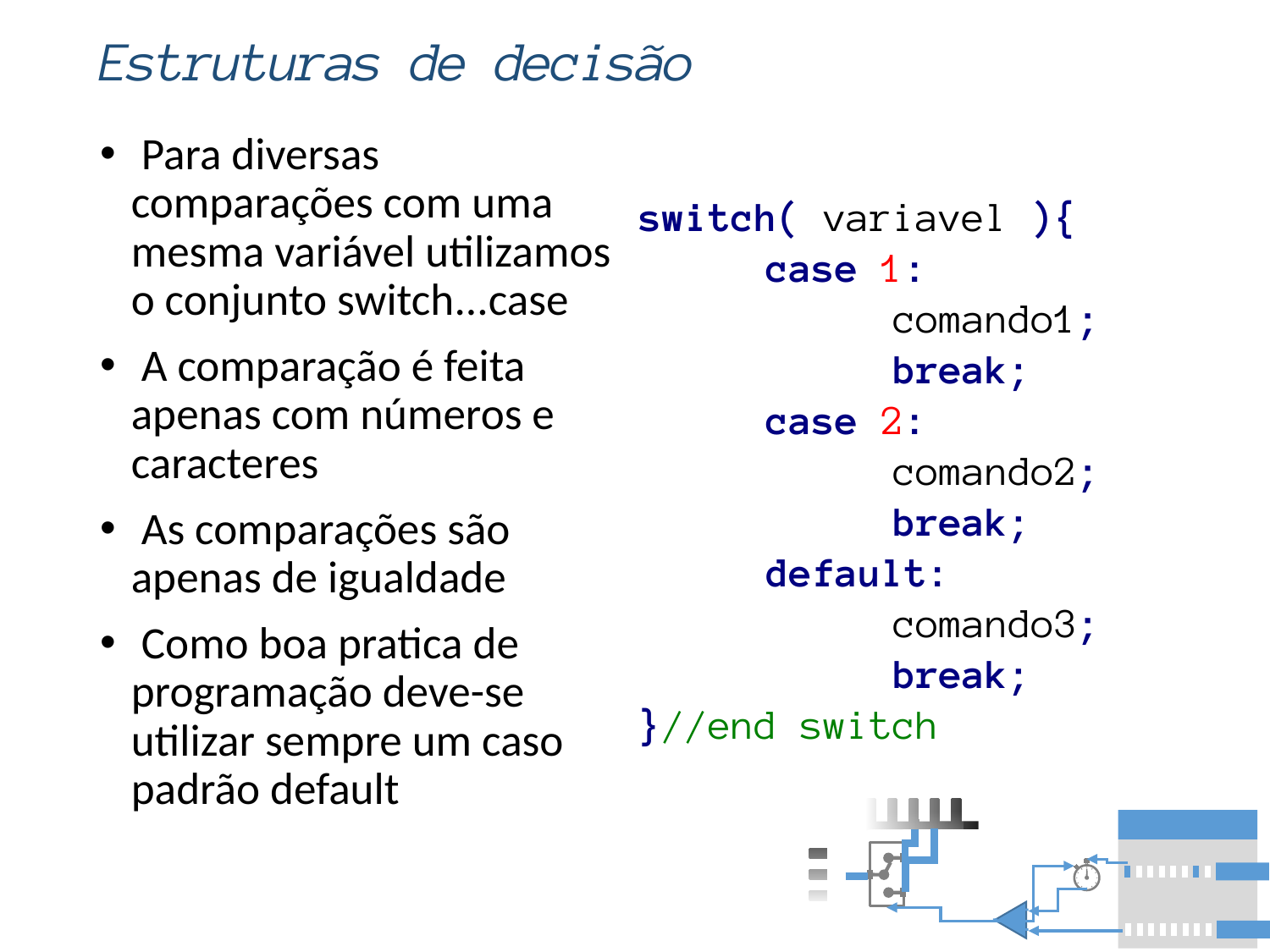

# Estruturas de decisão
 Para diversas comparações com uma mesma variável utilizamos o conjunto switch...case
 A comparação é feita apenas com números e caracteres
 As comparações são apenas de igualdade
 Como boa pratica de programação deve-se utilizar sempre um caso padrão default
switch( variavel ){
	case 1:
		comando1;
		break;
	case 2:
		comando2;
		break;
	default:
		comando3;
		break;
}//end switch